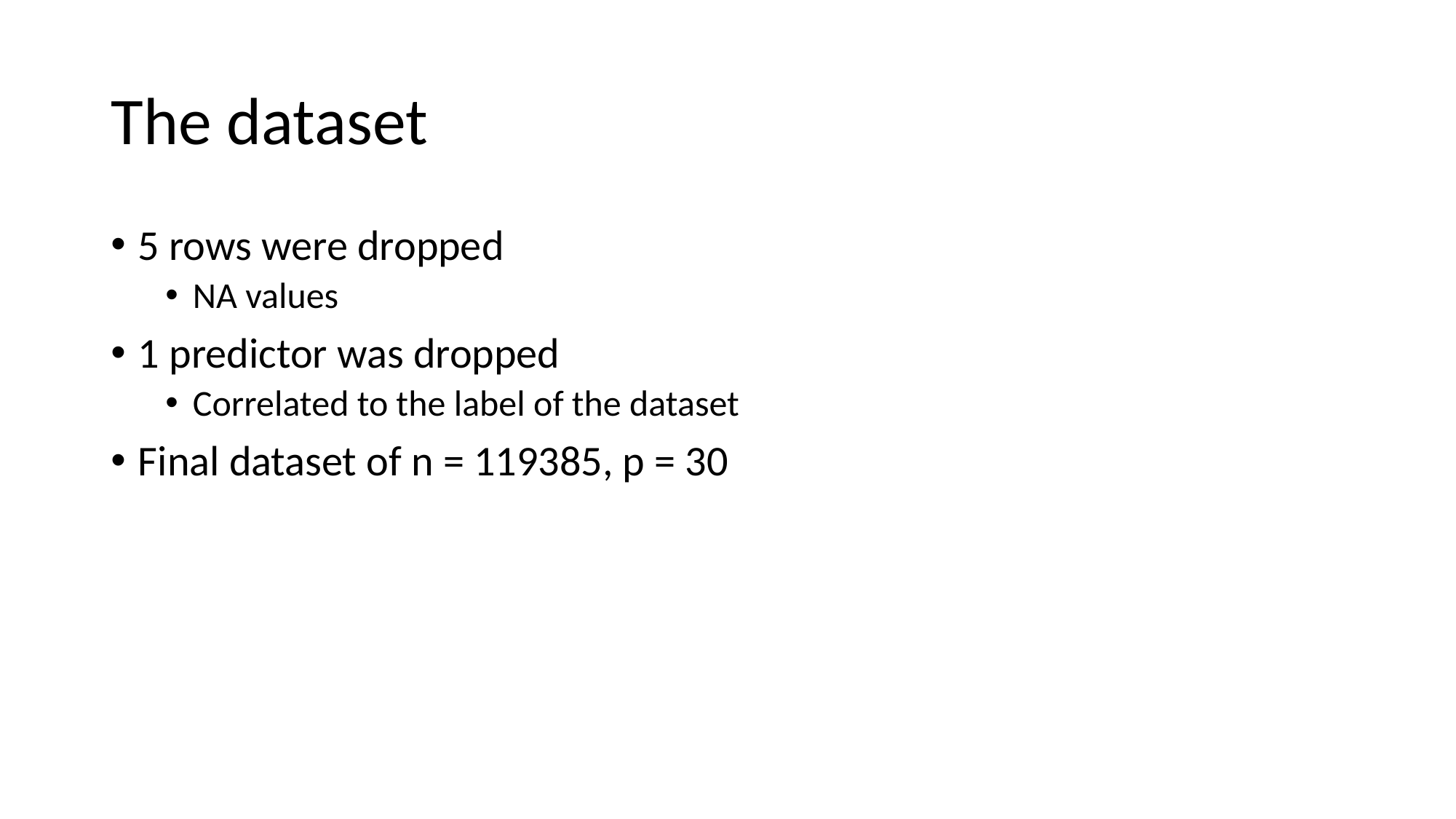

# The dataset
5 rows were dropped
NA values
1 predictor was dropped
Correlated to the label of the dataset
Final dataset of n = 119385, p = 30